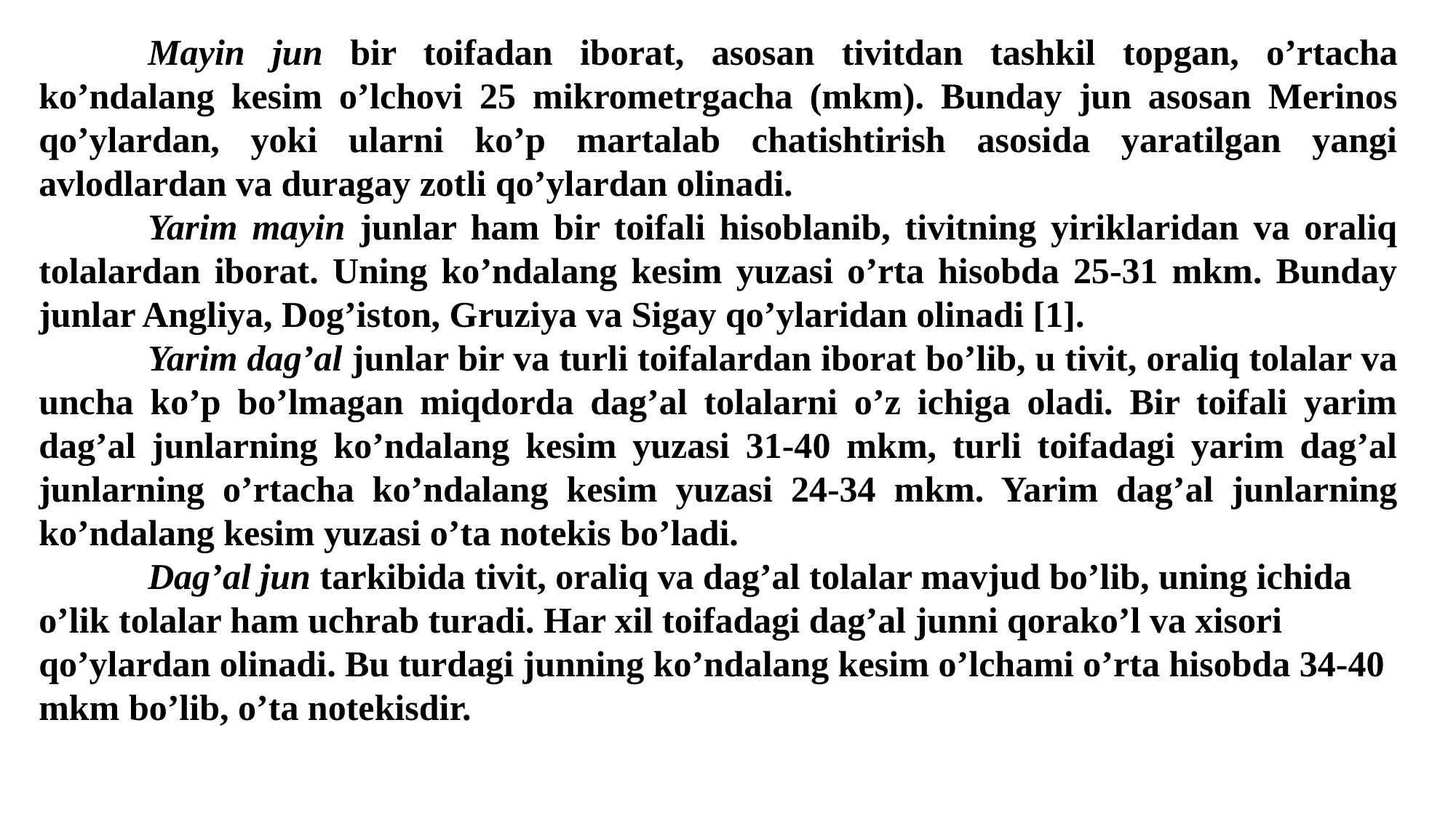

Mayin jun bir toifadan iborat, asosan tivitdan tashkil topgan, o’rtacha ko’ndalang kesim o’lchovi 25 mikrometrgacha (mkm). Bunday jun asosan Merinos qo’ylardan, yoki ularni ko’p martalab chatishtirish asosida yaratilgan yangi avlodlardan va duragay zotli qo’ylardan olinadi.
	Yarim mayin junlar ham bir toifali hisoblanib, tivitning yiriklaridan va oraliq tolalardan iborat. Uning ko’ndalang kesim yuzasi o’rta hisobda 25-31 mkm. Bunday junlar Angliya, Dog’iston, Gruziya va Sigay qo’ylaridan olinadi [1].
	Yarim dag’al junlar bir va turli toifalardan iborat bo’lib, u tivit, oraliq tolalar va uncha ko’p bo’lmagan miqdorda dag’al tolalarni o’z ichiga oladi. Bir toifali yarim dag’al junlarning ko’ndalang kesim yuzasi 31-40 mkm, turli toifadagi yarim dag’al junlarning o’rtacha ko’ndalang kesim yuzasi 24-34 mkm. Yarim dag’al junlarning ko’ndalang kesim yuzasi o’ta notekis bo’ladi.
	Dag’al jun tarkibida tivit, oraliq va dag’al tolalar mavjud bo’lib, uning ichida o’lik tolalar ham uchrab turadi. Har xil toifadagi dag’al junni qorako’l va xisori qo’ylardan olinadi. Bu turdagi junning ko’ndalang kesim o’lchami o’rta hisobda 34-40 mkm bo’lib, o’ta notekisdir.